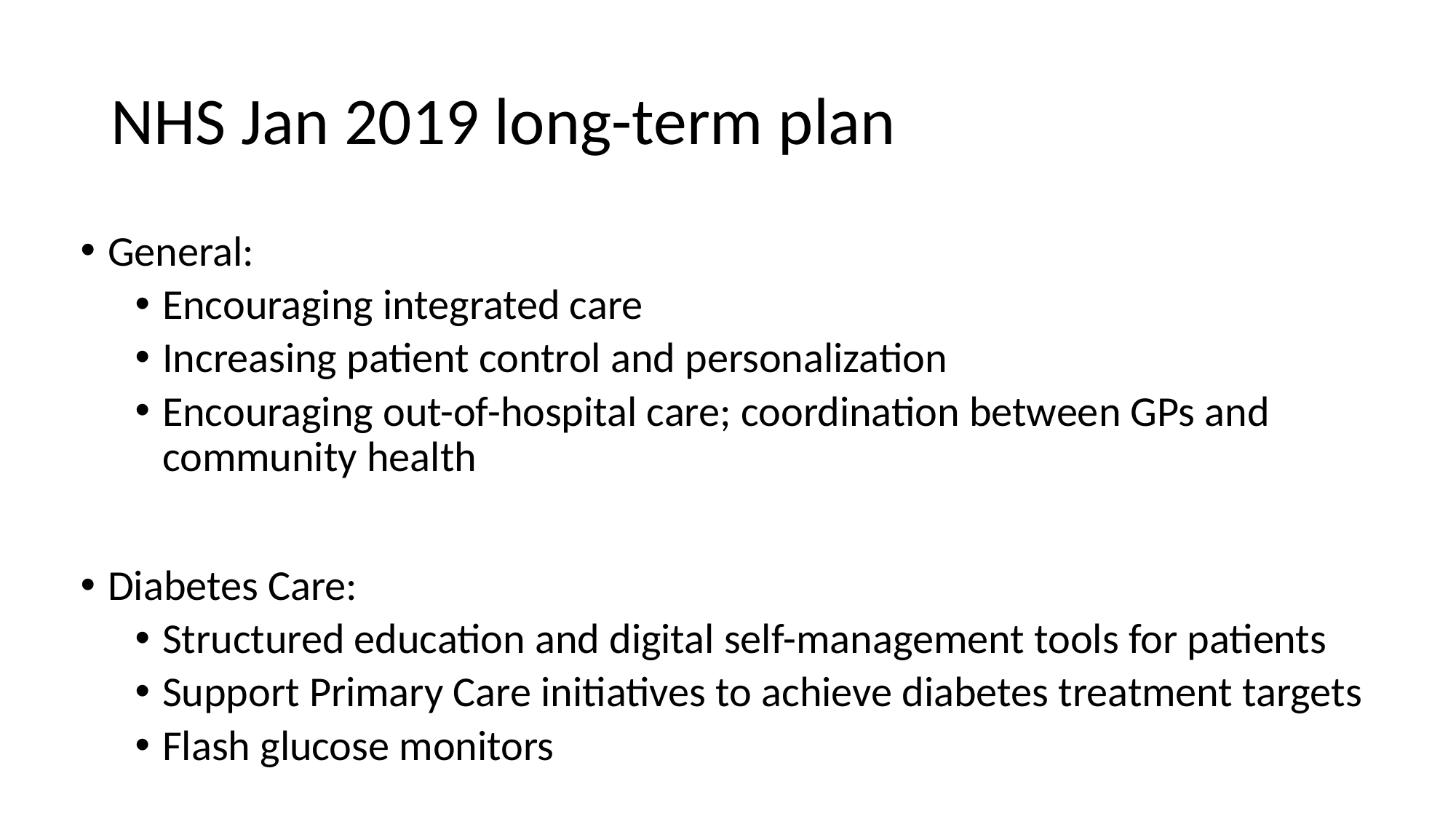

# NHS Jan 2019 long-term plan
General:
Encouraging integrated care
Increasing patient control and personalization
Encouraging out-of-hospital care; coordination between GPs and community health

Diabetes Care:
Structured education and digital self-management tools for patients
Support Primary Care initiatives to achieve diabetes treatment targets
Flash glucose monitors